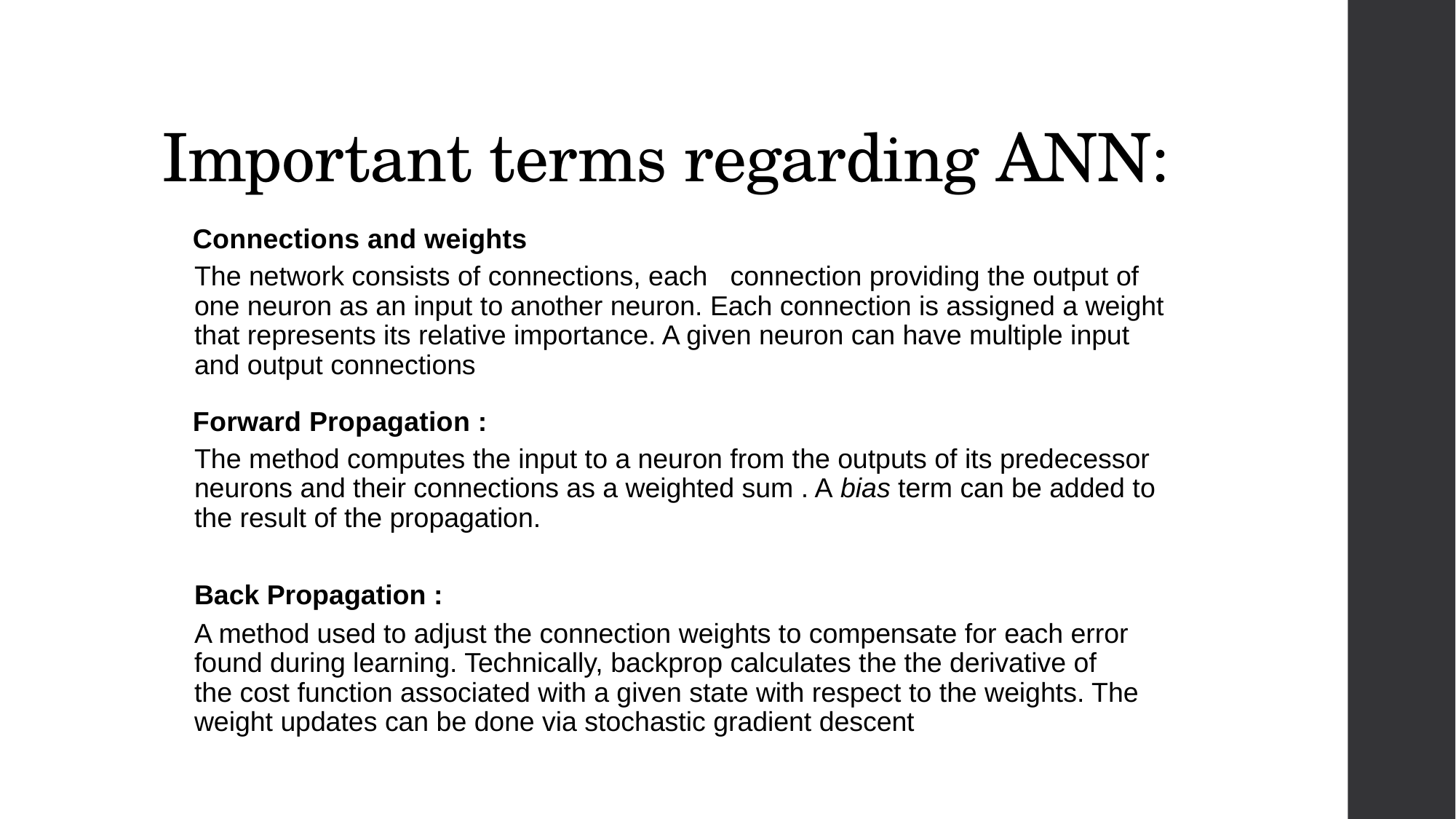

# Important terms regarding ANN:
    Connections and weights
The network consists of connections, each   connection providing the output of one neuron as an input to another neuron. Each connection is assigned a weight that represents its relative importance. A given neuron can have multiple input and output connections
    Forward Propagation :
The method computes the input to a neuron from the outputs of its predecessor neurons and their connections as a weighted sum . A bias term can be added to the result of the propagation.

Back Propagation :
A method used to adjust the connection weights to compensate for each error found during learning. Technically, backprop calculates the the derivative of the cost function associated with a given state with respect to the weights. The weight updates can be done via stochastic gradient descent